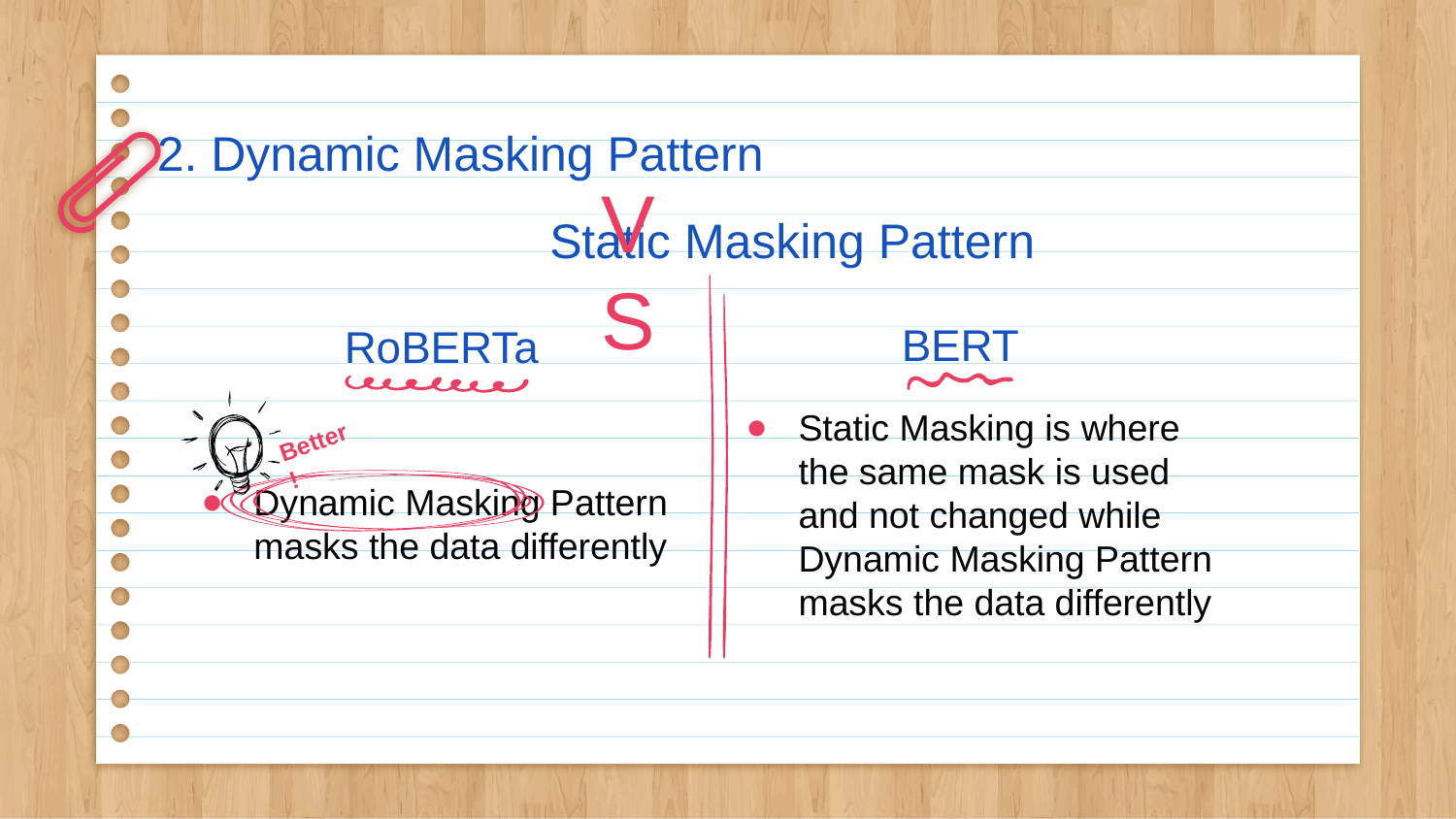

# 2. Dynamic Masking Pattern Static Masking Pattern

VS

BERT
RoBERTa

Static Masking is where the same mask is used and not changed while Dynamic Masking Pattern masks the data differently

Better!
Dynamic Masking Pattern masks the data differently